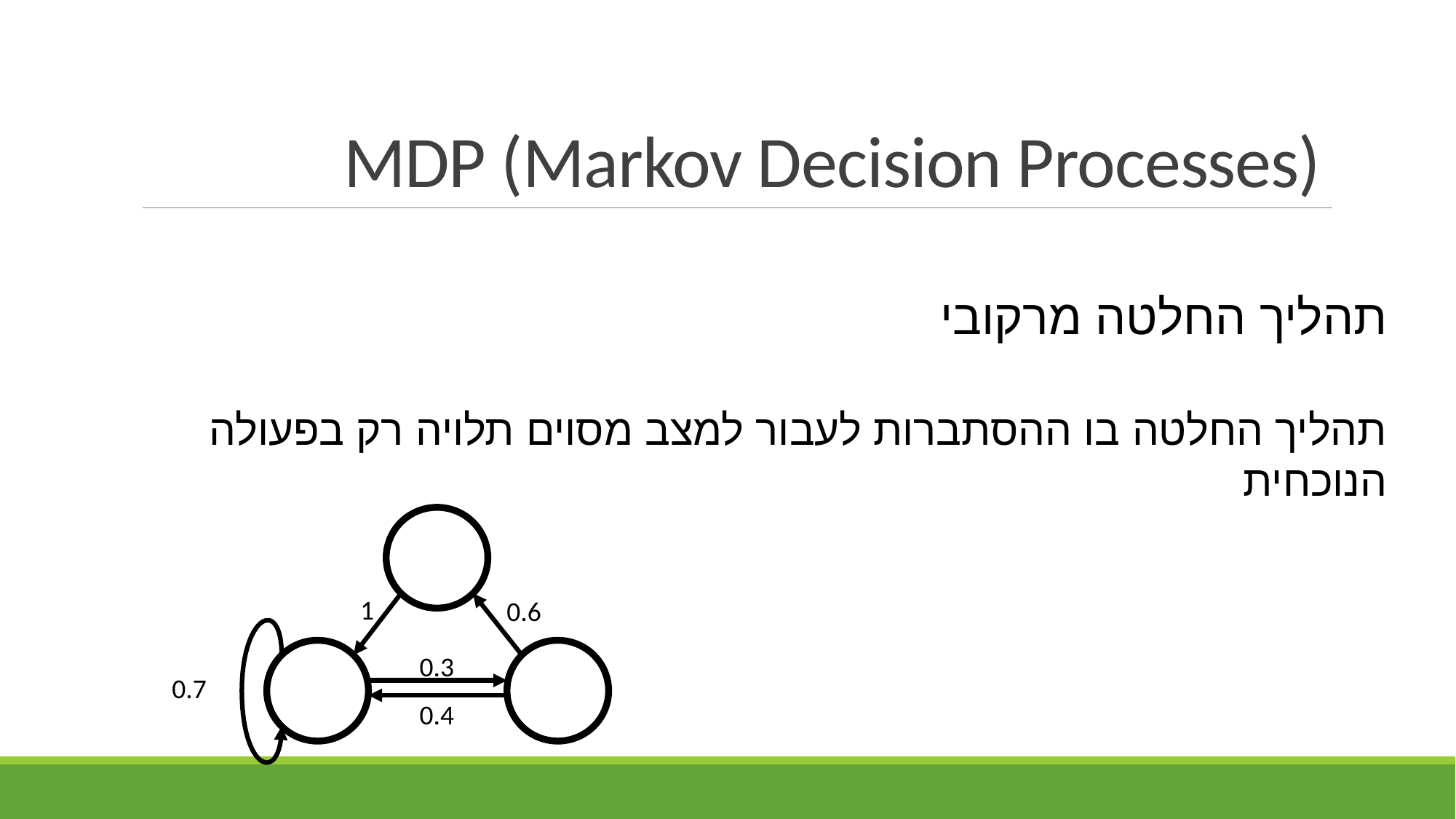

# MDP (Markov Decision Processes)
תהליך החלטה מרקובי

תהליך החלטה בו ההסתברות לעבור למצב מסוים תלויה רק בפעולה הנוכחית

1
0.6

0.3
0.7
0.4